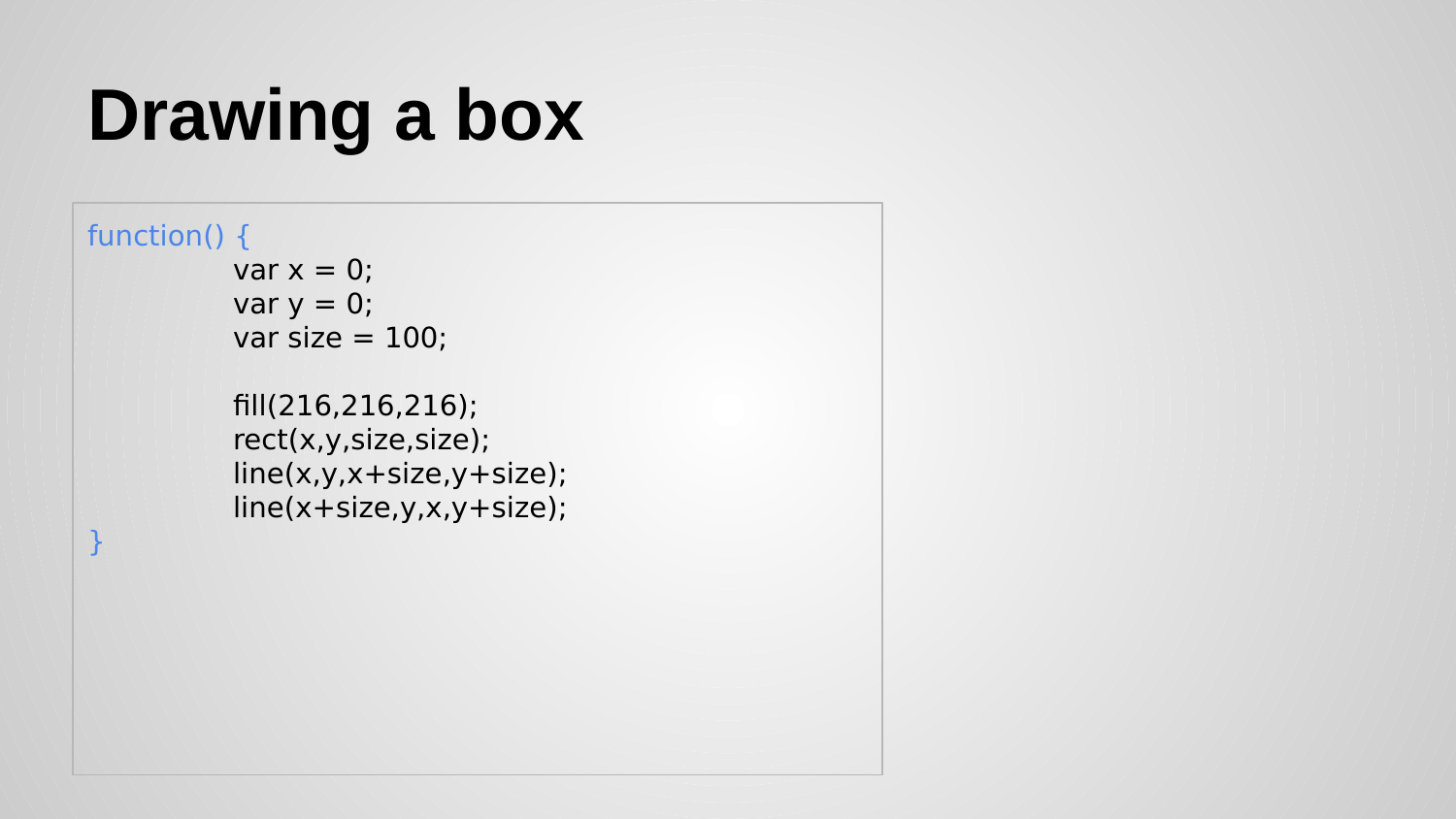

# Drawing a box
function() {
	var x = 0;
	var y = 0;
	var size = 100;

	fill(216,216,216);
	rect(x,y,size,size);
	line(x,y,x+size,y+size);
	line(x+size,y,x,y+size);
}